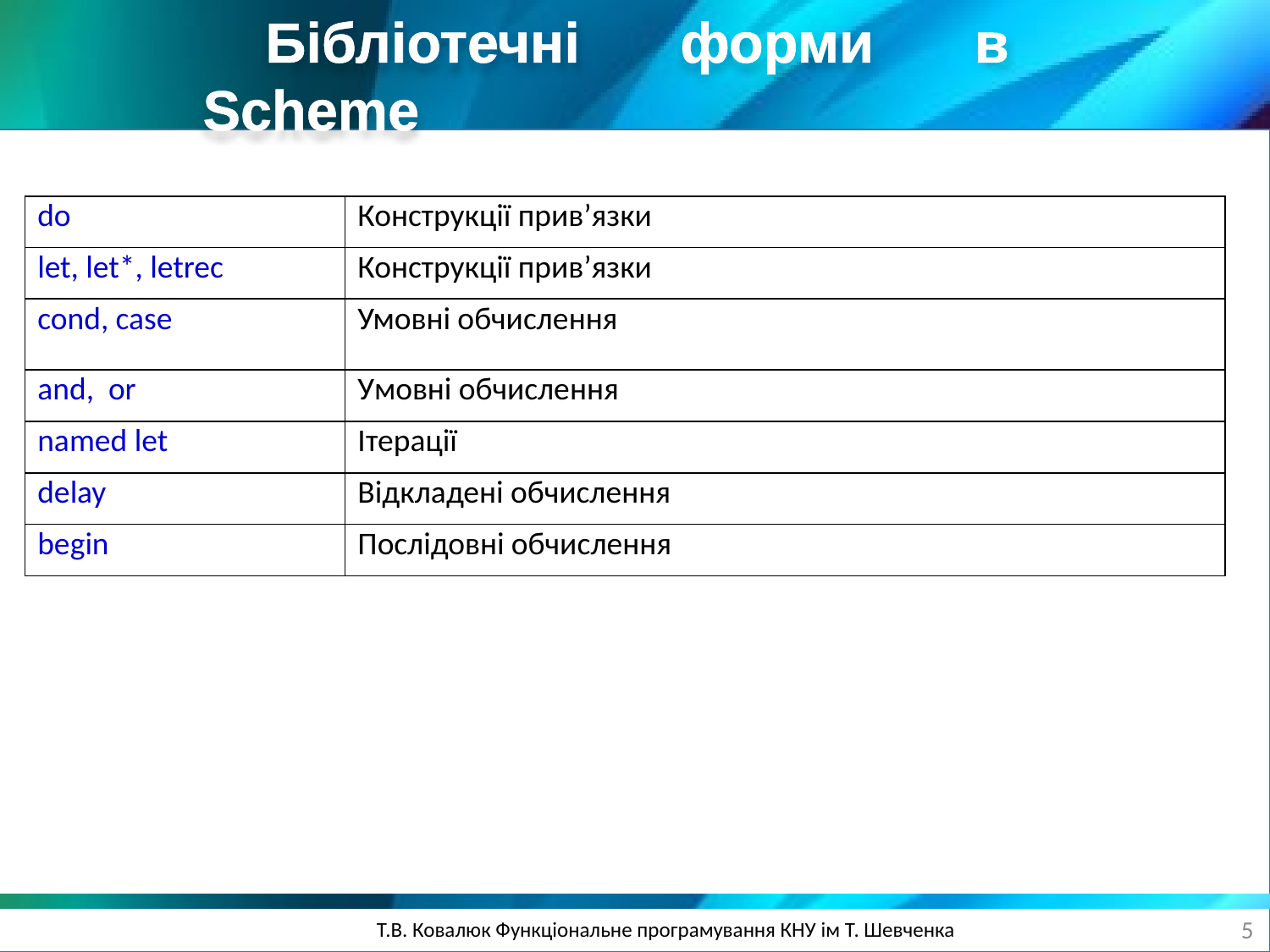

Бібліотечні форми в Scheme
| do | Конструкції прив’язки |
| --- | --- |
| let, let\*, letrec | Конструкції прив’язки |
| cond, case | Умовні обчислення |
| and, or | Умовні обчислення |
| named let | Ітерації |
| delay | Відкладені обчислення |
| begin | Послідовні обчиcлення |

5